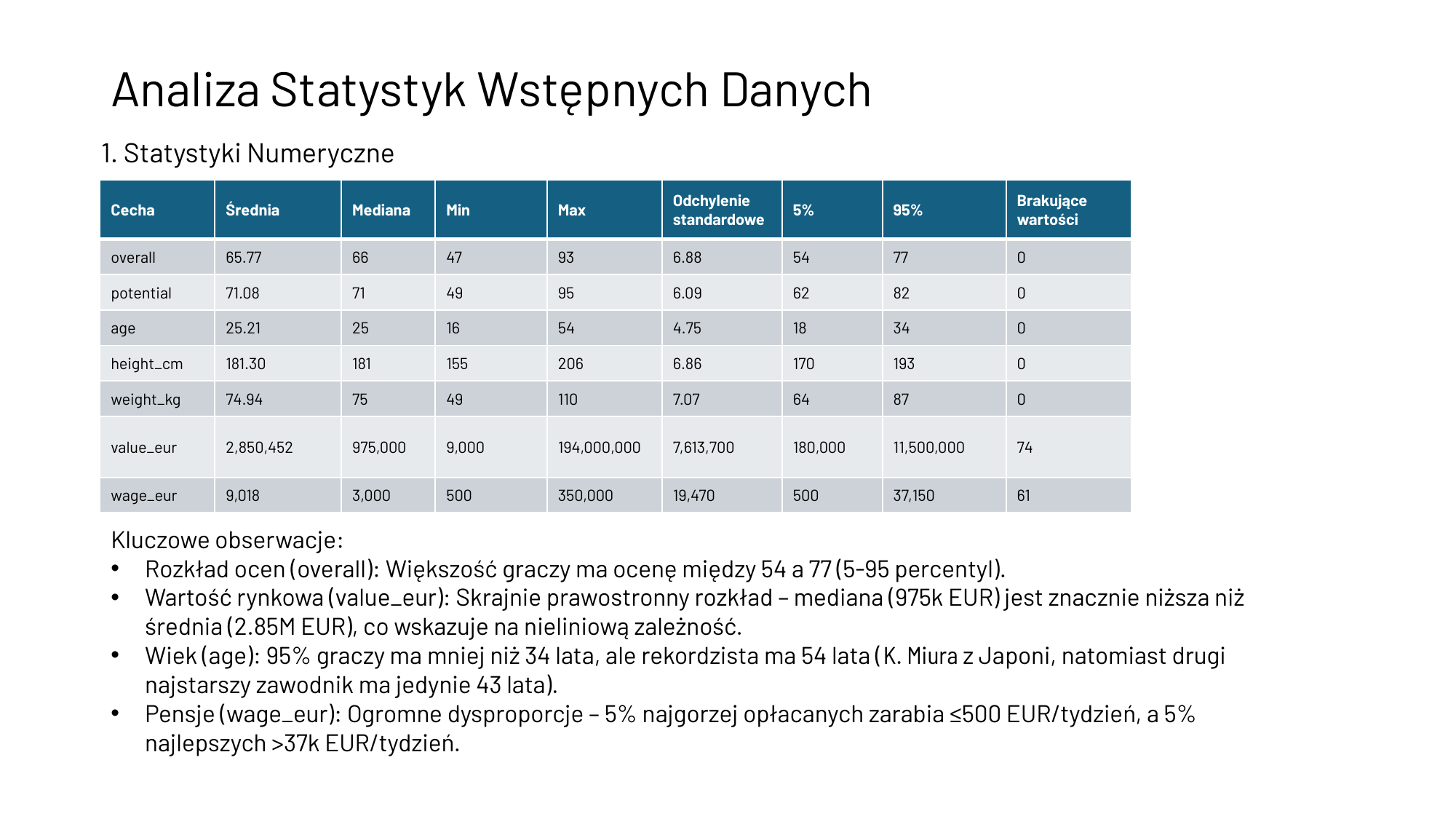

# Analiza Statystyk Wstępnych Danych
1. Statystyki Numeryczne
| Cecha | Średnia | Mediana | Min | Max | Odchylenie standardowe | 5% | 95% | Brakujące wartości |
| --- | --- | --- | --- | --- | --- | --- | --- | --- |
| overall | 65.77 | 66 | 47 | 93 | 6.88 | 54 | 77 | 0 |
| potential | 71.08 | 71 | 49 | 95 | 6.09 | 62 | 82 | 0 |
| age | 25.21 | 25 | 16 | 54 | 4.75 | 18 | 34 | 0 |
| height\_cm | 181.30 | 181 | 155 | 206 | 6.86 | 170 | 193 | 0 |
| weight\_kg | 74.94 | 75 | 49 | 110 | 7.07 | 64 | 87 | 0 |
| value\_eur | 2,850,452 | 975,000 | 9,000 | 194,000,000 | 7,613,700 | 180,000 | 11,500,000 | 74 |
| wage\_eur | 9,018 | 3,000 | 500 | 350,000 | 19,470 | 500 | 37,150 | 61 |
Kluczowe obserwacje:
Rozkład ocen (overall): Większość graczy ma ocenę między 54 a 77 (5-95 percentyl).
Wartość rynkowa (value_eur): Skrajnie prawostronny rozkład – mediana (975k EUR) jest znacznie niższa niż średnia (2.85M EUR), co wskazuje na nieliniową zależność.
Wiek (age): 95% graczy ma mniej niż 34 lata, ale rekordzista ma 54 lata (K. Miura z Japoni, natomiast drugi najstarszy zawodnik ma jedynie 43 lata).
Pensje (wage_eur): Ogromne dysproporcje – 5% najgorzej opłacanych zarabia ≤500 EUR/tydzień, a 5% najlepszych >37k EUR/tydzień.